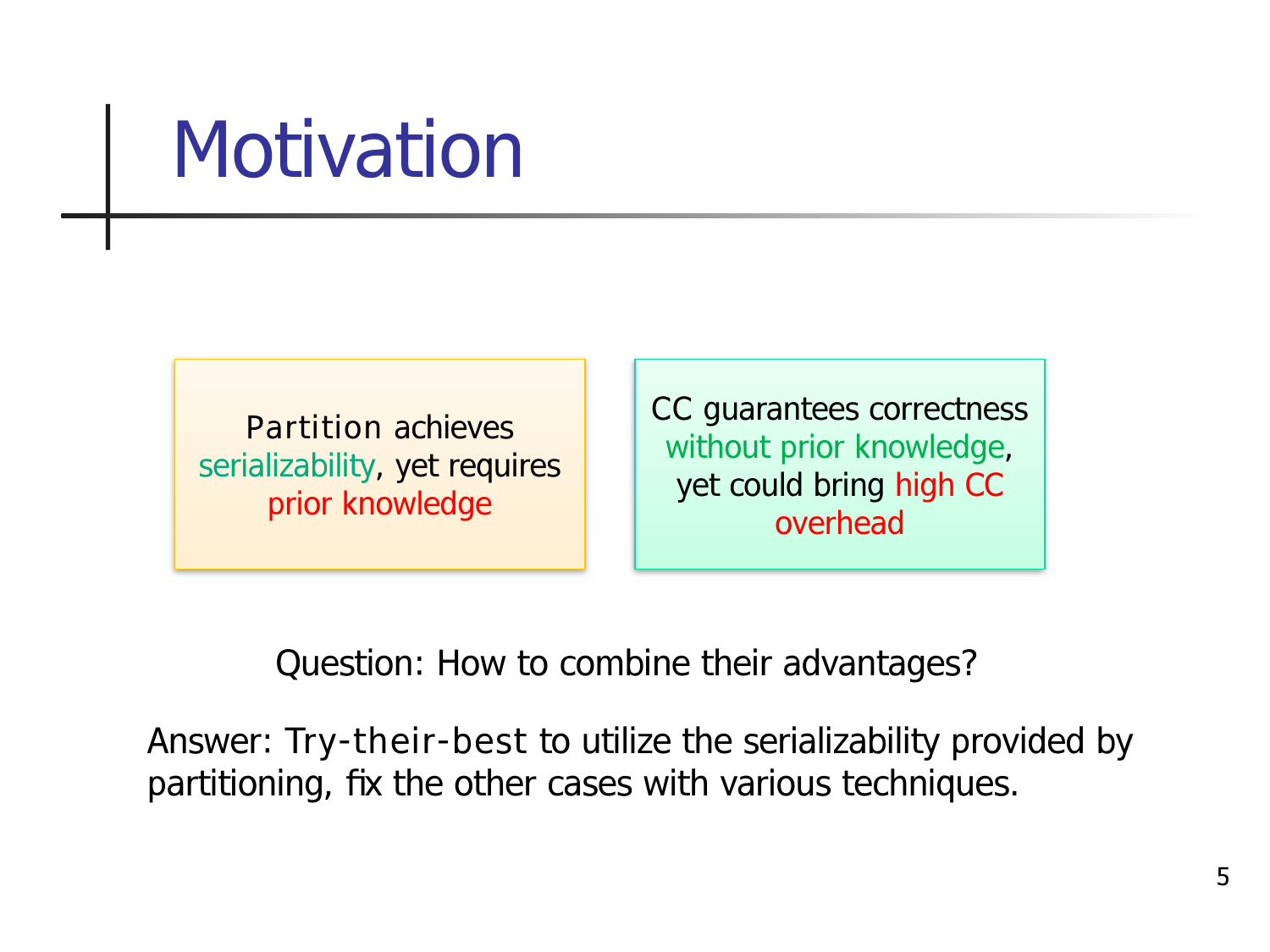

# Motivation
Partition achieves serializability, yet requires prior knowledge
CC guarantees correctness without prior knowledge, yet could bring high CC overhead
Question: How to combine their advantages?
Answer: Try-their-best to utilize the serializability provided by partitioning, fix the other cases with various techniques.
5